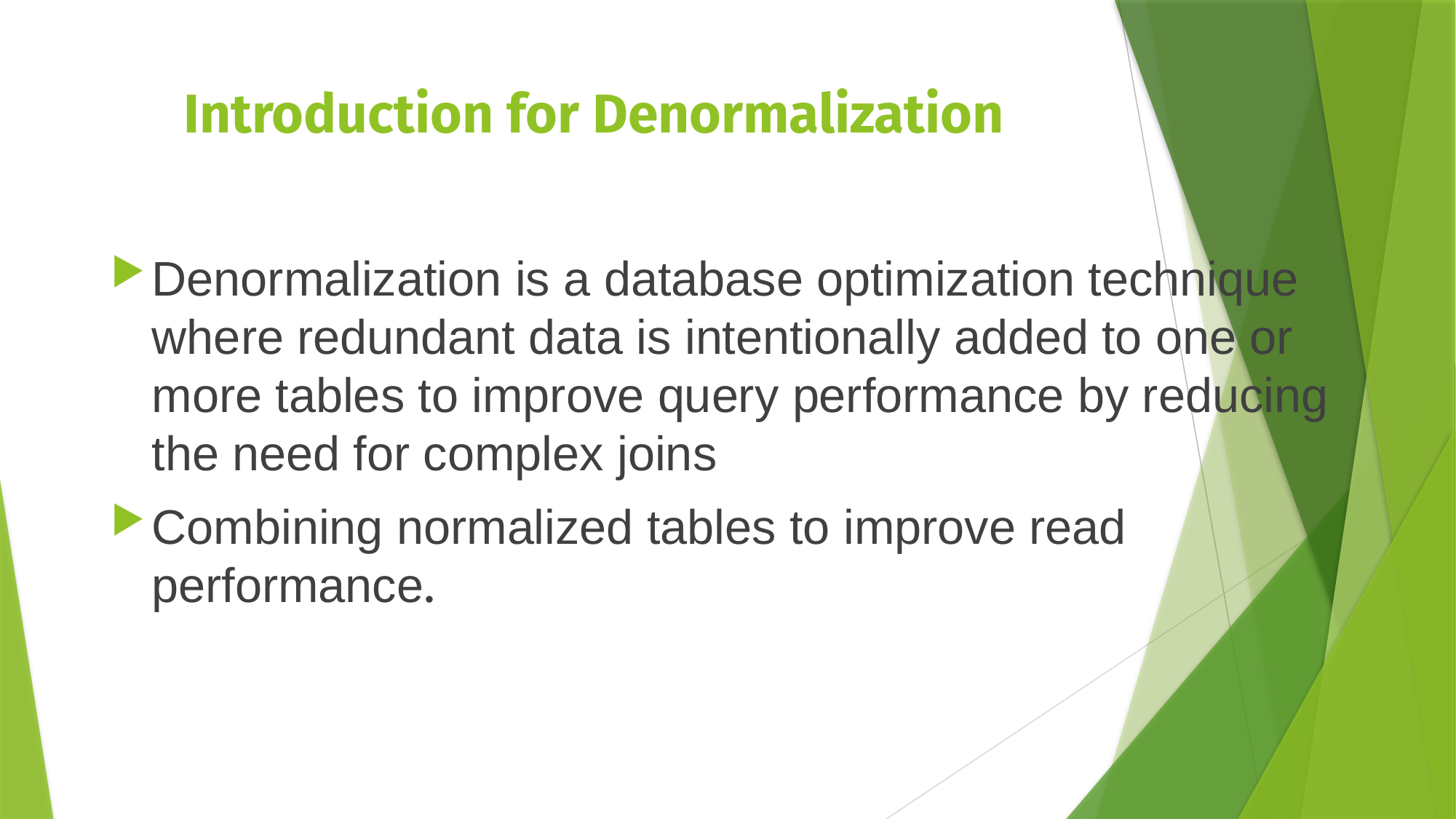

# Introduction for Denormalization
Denormalization is a database optimization technique where redundant data is intentionally added to one or more tables to improve query performance by reducing the need for complex joins
Combining normalized tables to improve read performance.